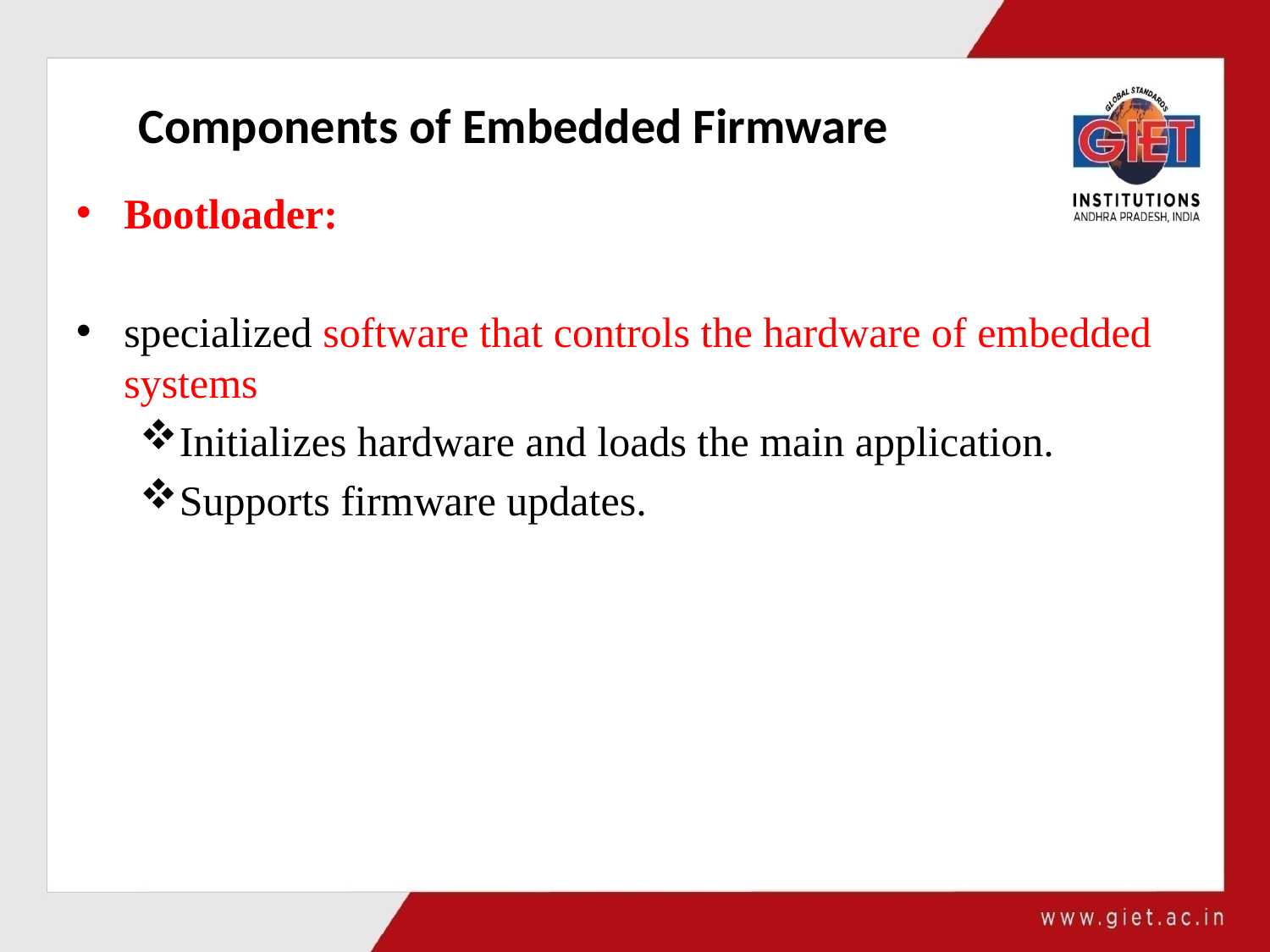

# Components of Embedded Firmware
Bootloader:

specialized software that controls the hardware of embedded systems
Initializes hardware and loads the main application.
Supports firmware updates.